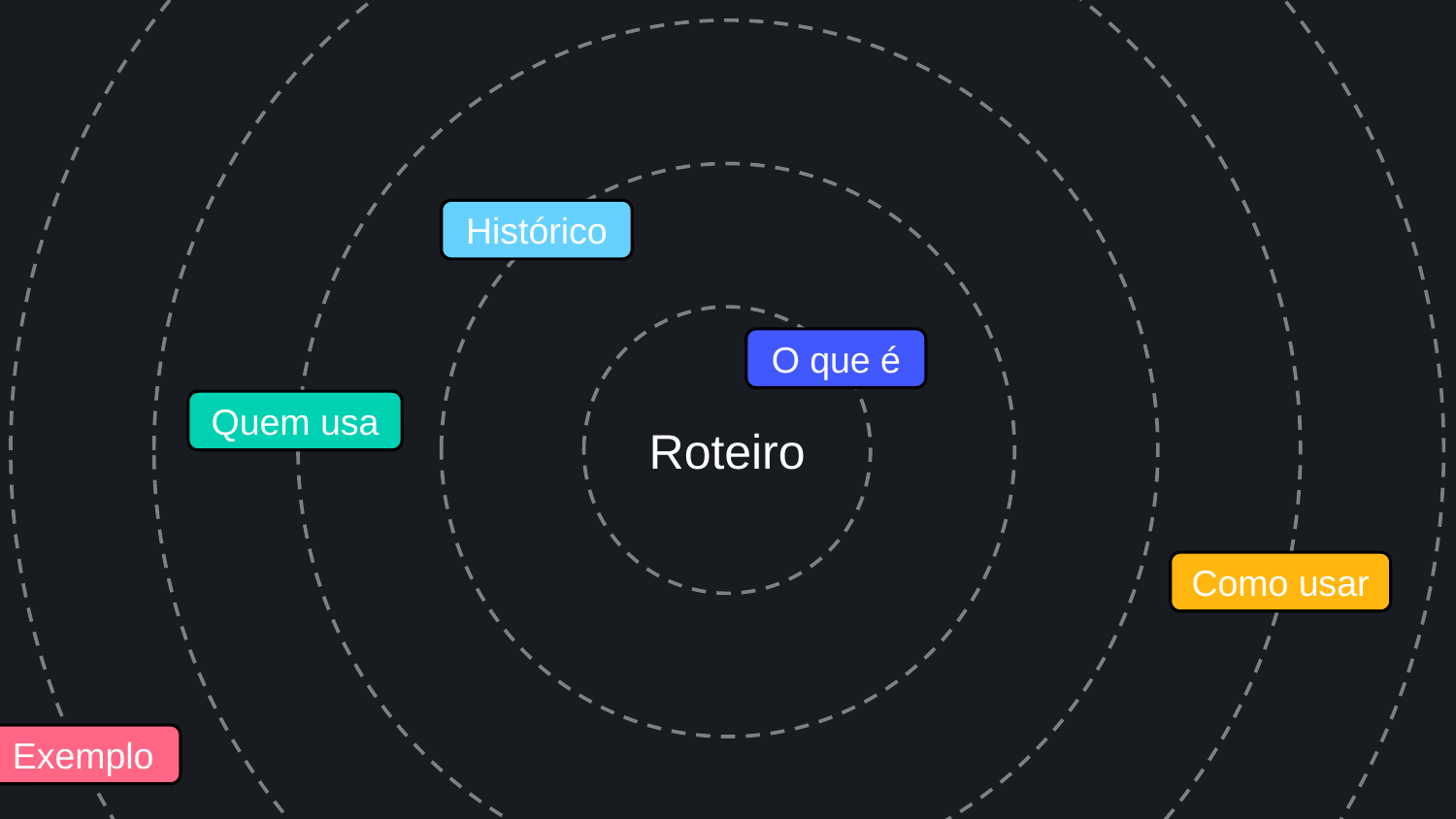

Histórico

O que é
Quem usa
Roteiro
Como usar
Exemplo